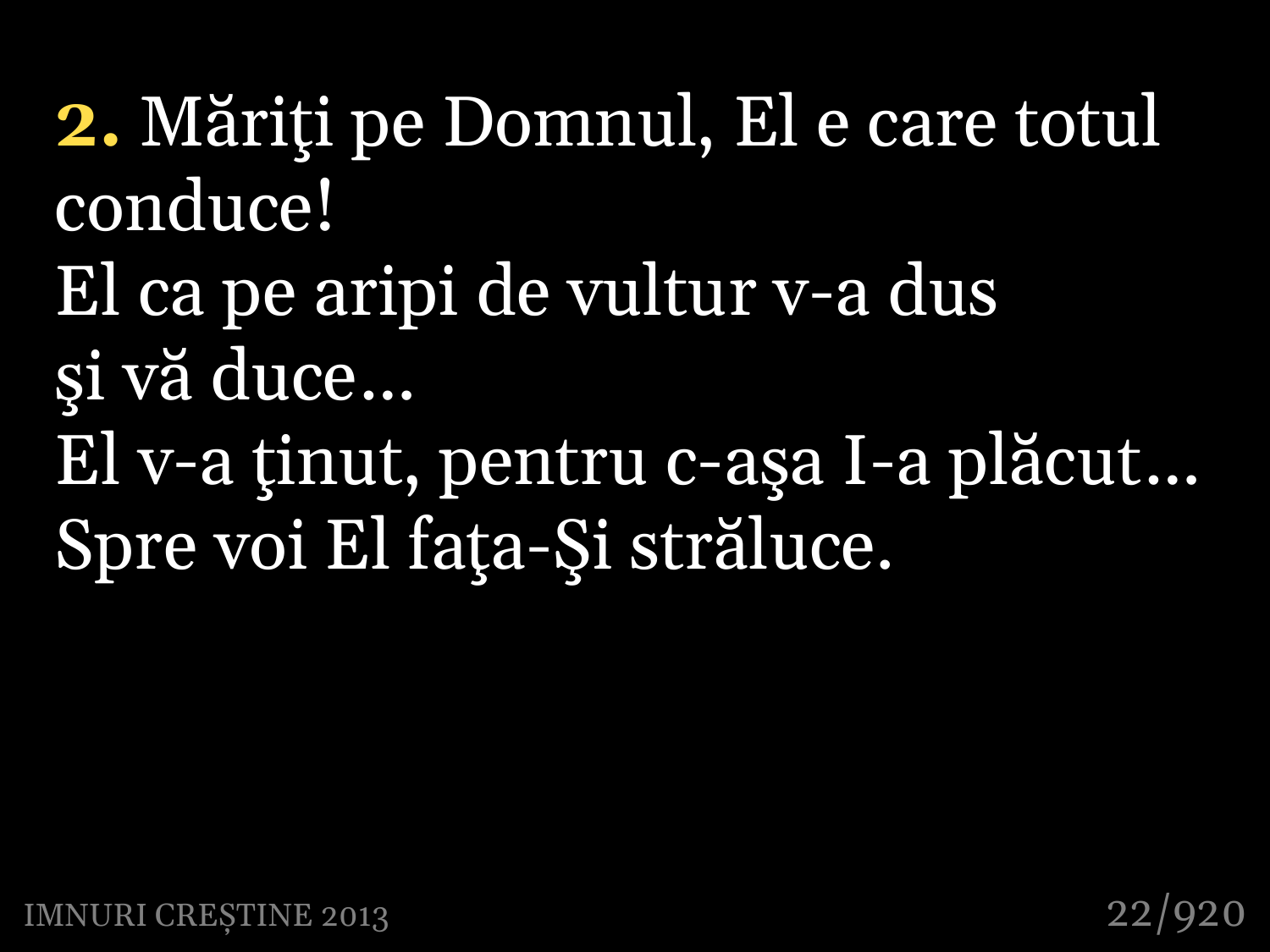

2. Măriţi pe Domnul, El e care totul conduce!
El ca pe aripi de vultur v-a dus
şi vă duce…
El v-a ţinut, pentru c-aşa I-a plăcut…
Spre voi El faţa-Şi străluce.
22/920
IMNURI CREȘTINE 2013